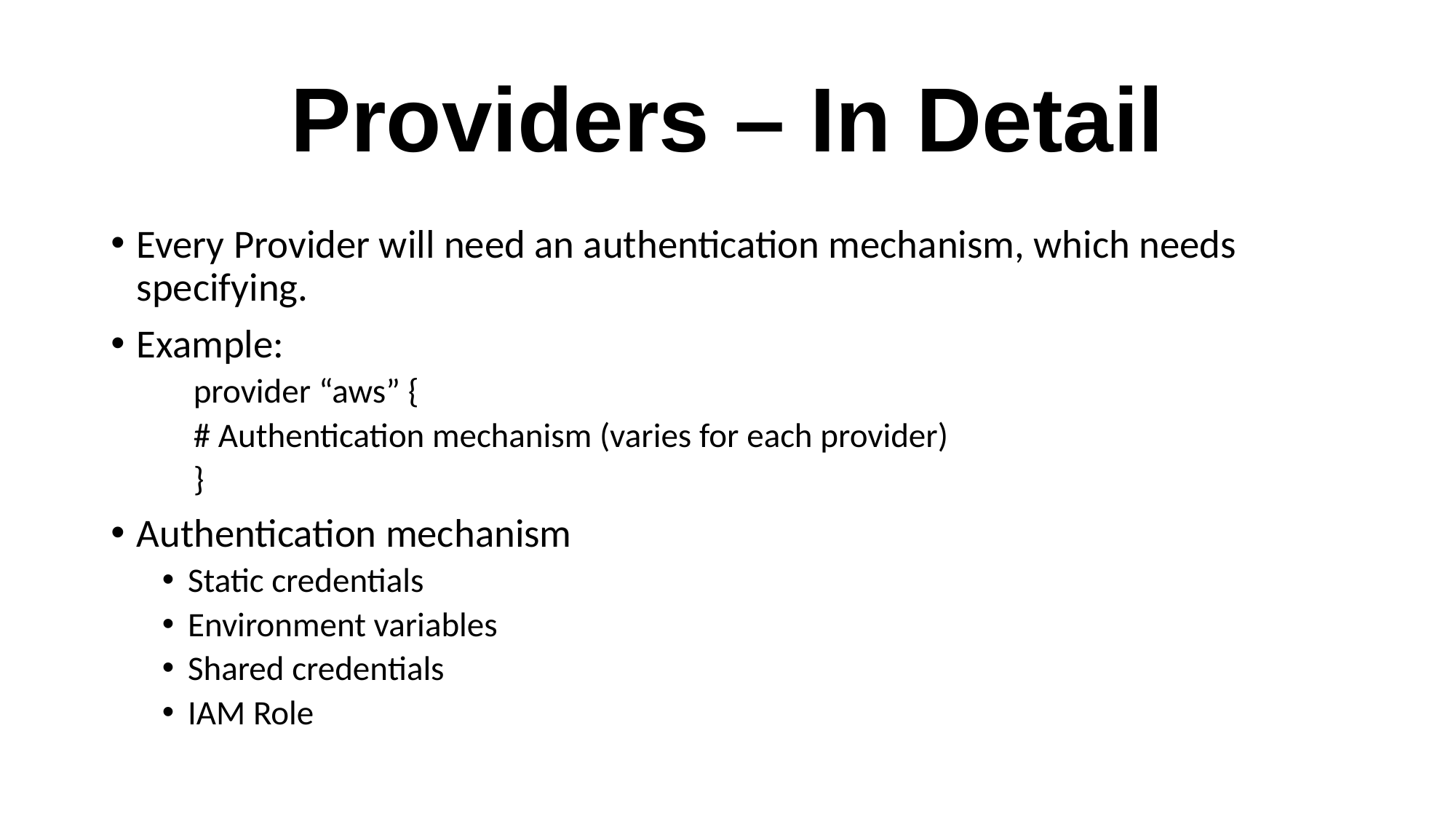

# Providers – In Detail
Every Provider will need an authentication mechanism, which needs specifying.
Example:
    provider “aws” {
    # Authentication mechanism (varies for each provider)
    }
Authentication mechanism
Static credentials
Environment variables
Shared credentials
IAM Role